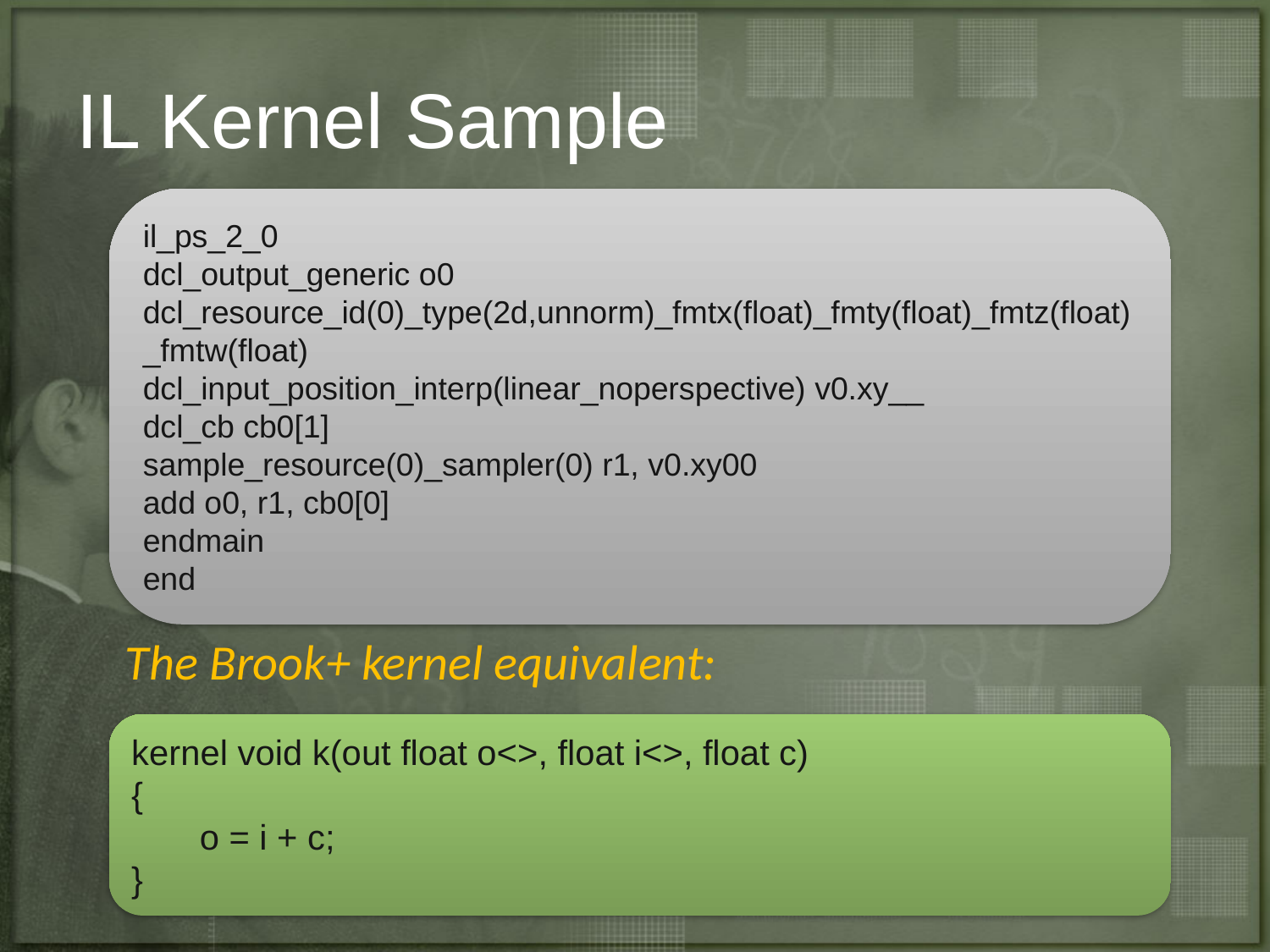

# IL Kernel Sample
il_ps_2_0
dcl_output_generic o0
dcl_resource_id(0)_type(2d,unnorm)_fmtx(float)_fmty(float)_fmtz(float)_fmtw(float)
dcl_input_position_interp(linear_noperspective) v0.xy__
dcl_cb cb0[1]
sample_resource(0)_sampler(0) r1, v0.xy00
add o0, r1, cb0[0]
endmain
end
The Brook+ kernel equivalent:
kernel void k(out float o<>, float i<>, float c)
{
       o = i + c;
}